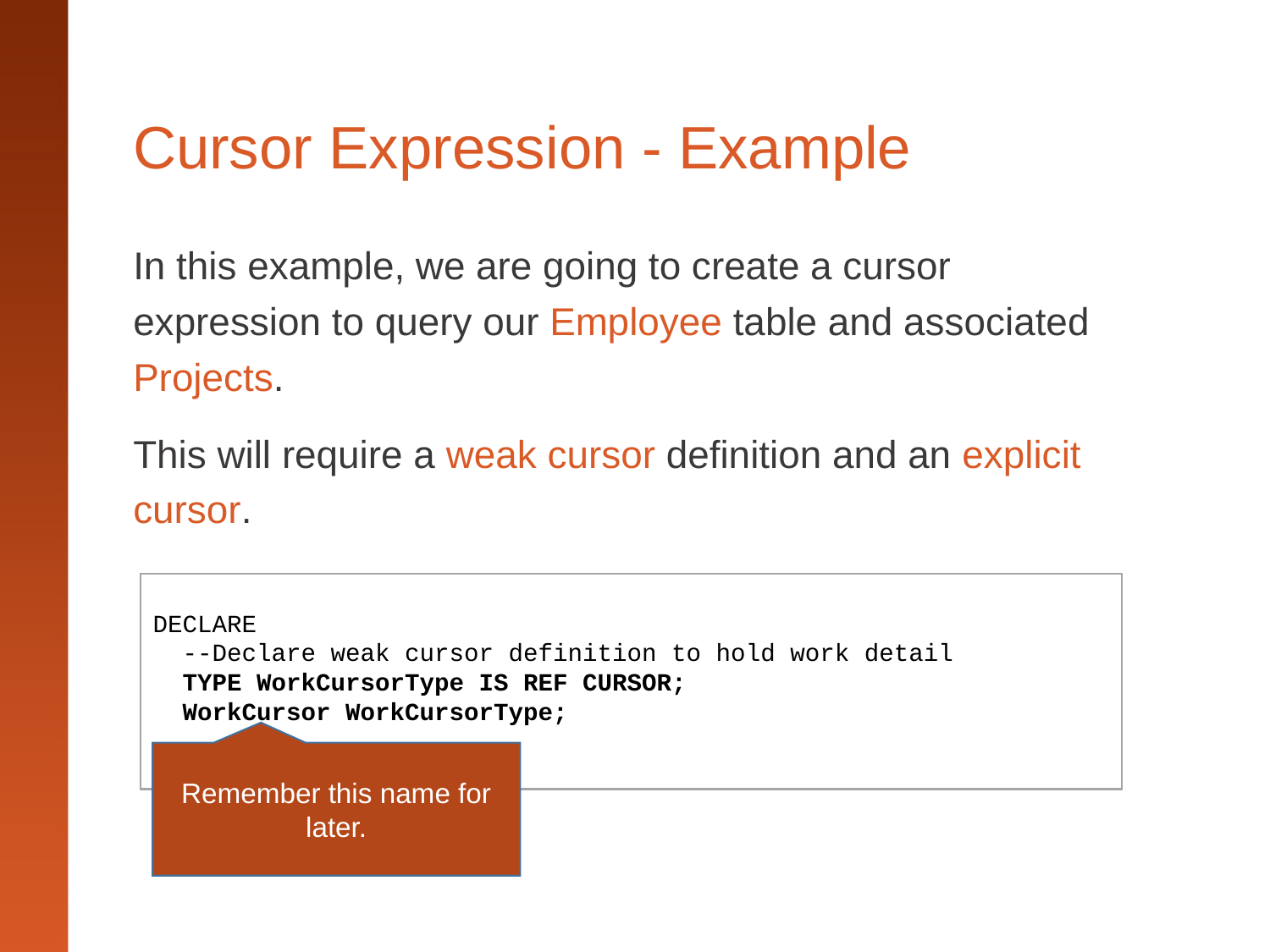

# Cursor Expression - Example
In this example, we are going to create a cursor expression to query our Employee table and associated Projects.
This will require a weak cursor definition and an explicit cursor.
DECLARE
  --Declare weak cursor definition to hold work detail
  TYPE WorkCursorType IS REF CURSOR;
  WorkCursor WorkCursorType;
…
Remember this name for later.